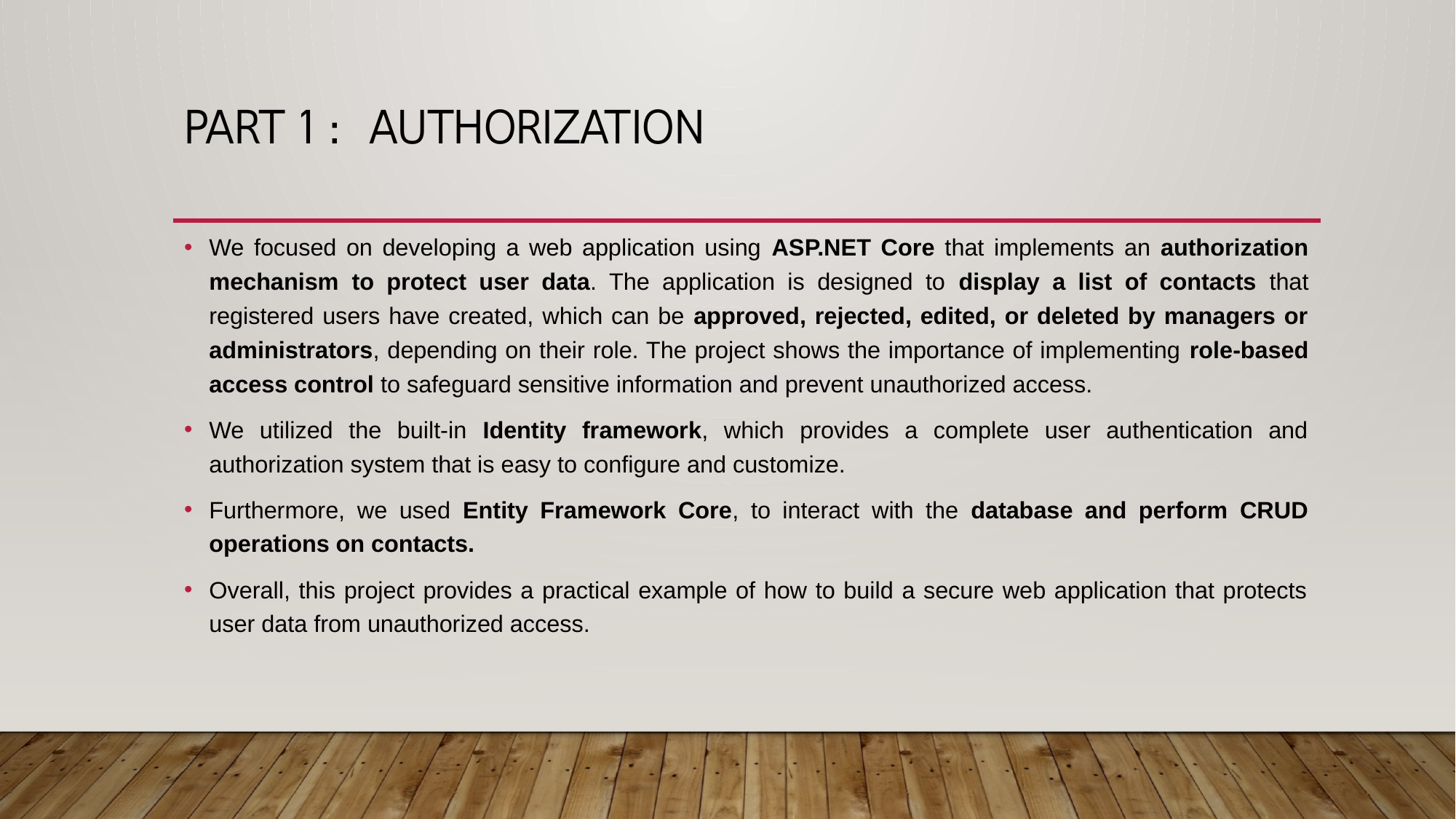

# PART 1 :  Authorization
We focused on developing a web application using ASP.NET Core that implements an authorization mechanism to protect user data. The application is designed to display a list of contacts that registered users have created, which can be approved, rejected, edited, or deleted by managers or administrators, depending on their role. The project shows the importance of implementing role-based access control to safeguard sensitive information and prevent unauthorized access.
We utilized the built-in Identity framework, which provides a complete user authentication and authorization system that is easy to configure and customize.
Furthermore, we used Entity Framework Core, to interact with the database and perform CRUD operations on contacts.
Overall, this project provides a practical example of how to build a secure web application that protects user data from unauthorized access.